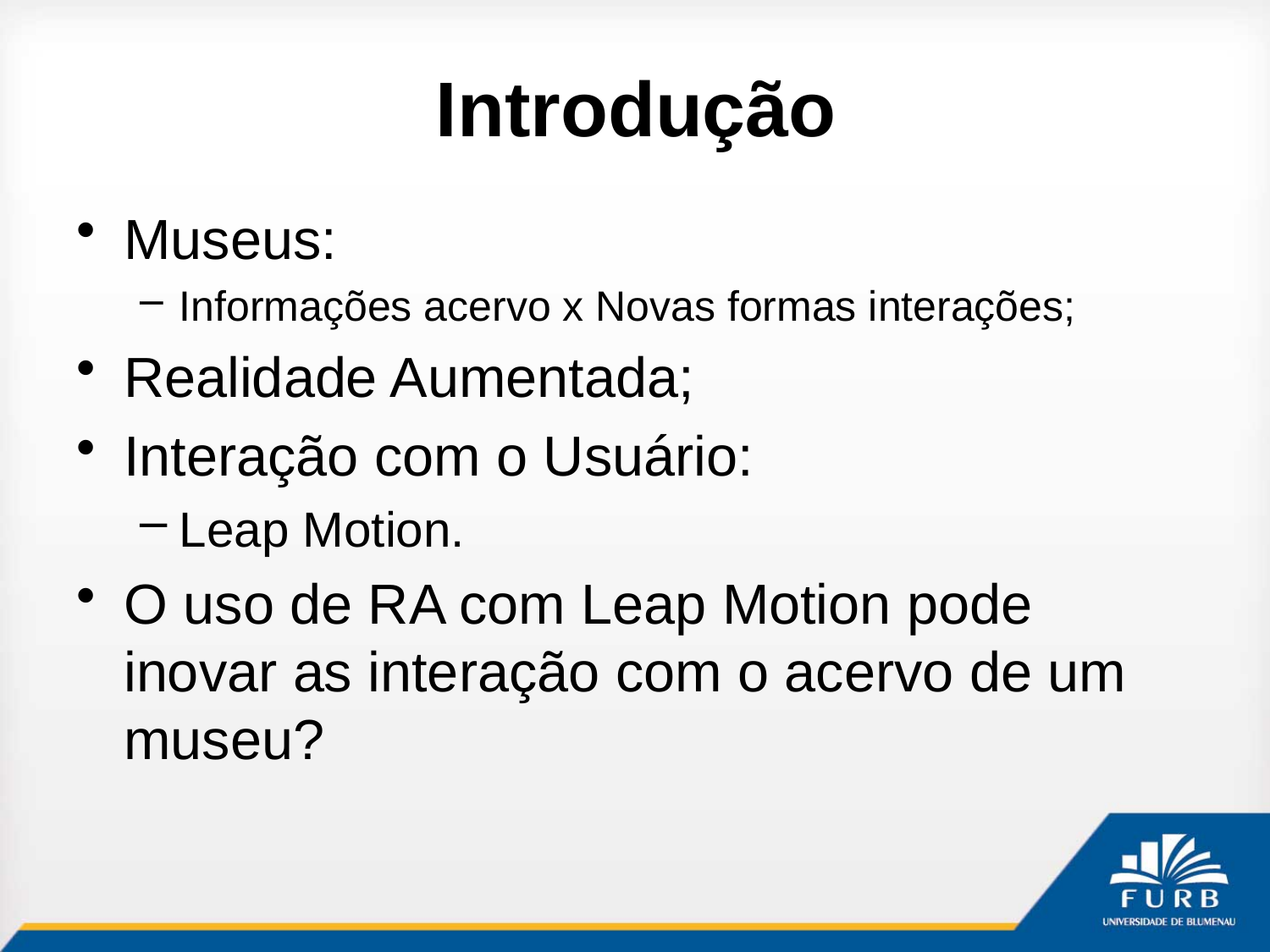

# Introdução
Museus:
Informações acervo x Novas formas interações;
Realidade Aumentada;
Interação com o Usuário:
Leap Motion.
O uso de RA com Leap Motion pode inovar as interação com o acervo de um museu?